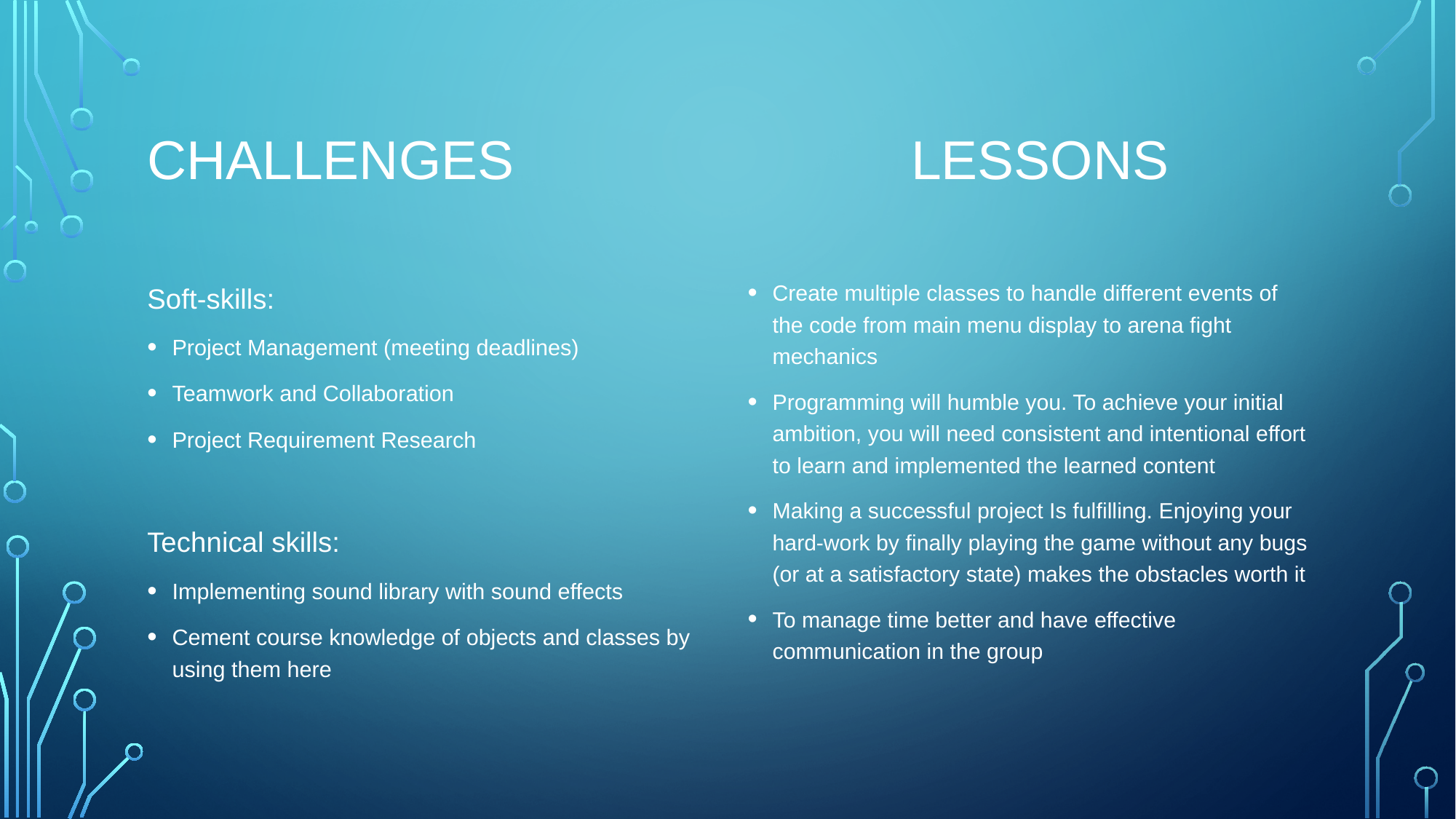

# Challenges 				lessons
Soft-skills:
Project Management (meeting deadlines)
Teamwork and Collaboration
Project Requirement Research

Technical skills:
Implementing sound library with sound effects
Cement course knowledge of objects and classes by using them here

Create multiple classes to handle different events of the code from main menu display to arena fight mechanics
Programming will humble you. To achieve your initial ambition, you will need consistent and intentional effort to learn and implemented the learned content
Making a successful project Is fulfilling. Enjoying your hard-work by finally playing the game without any bugs (or at a satisfactory state) makes the obstacles worth it
To manage time better and have effective communication in the group